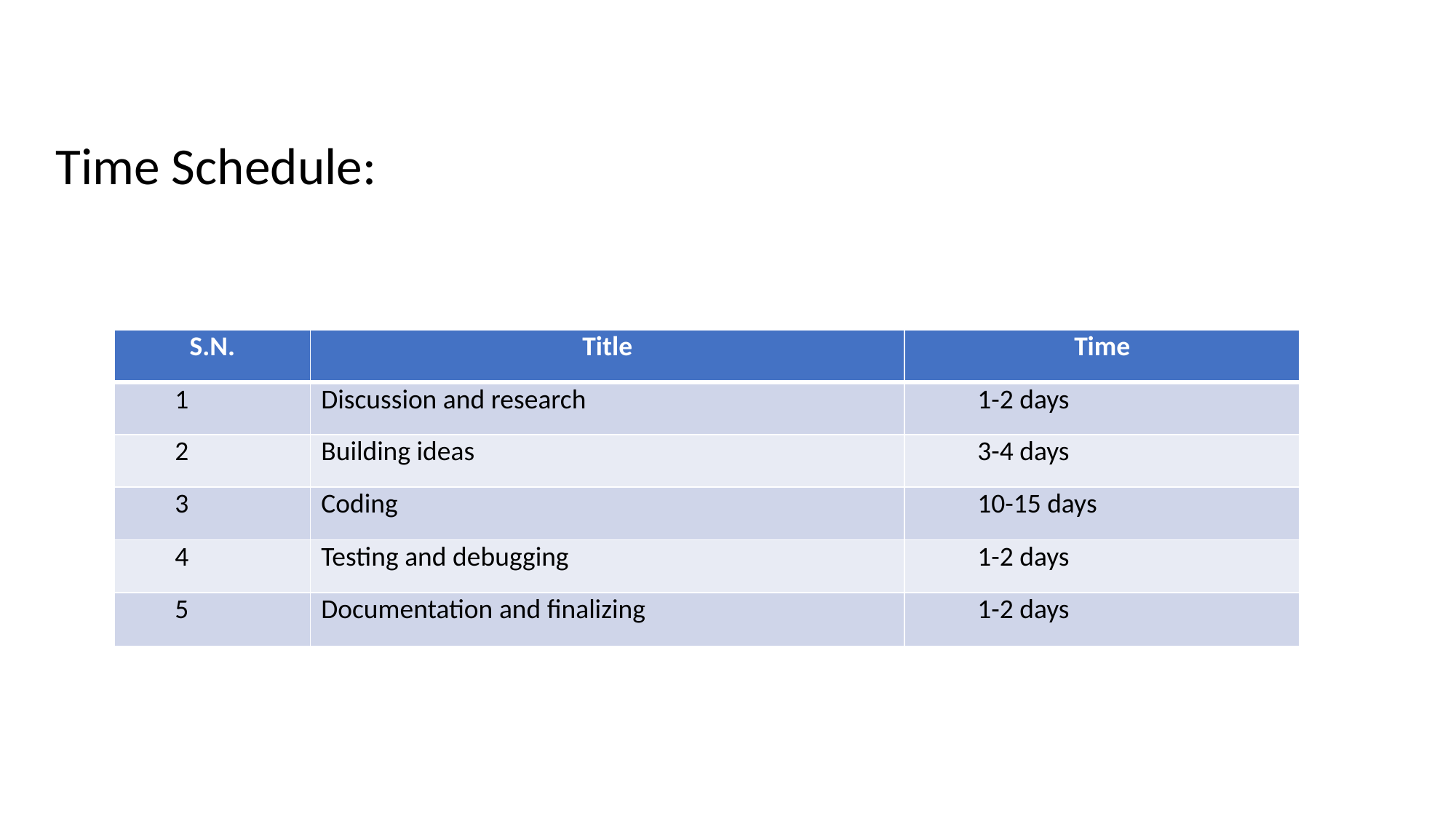

# Time Schedule:
| S.N. | Title | Time |
| --- | --- | --- |
| 1 | Discussion and research | 1-2 days |
| 2 | Building ideas | 3-4 days |
| 3 | Coding | 10-15 days |
| 4 | Testing and debugging | 1-2 days |
| 5 | Documentation and finalizing | 1-2 days |